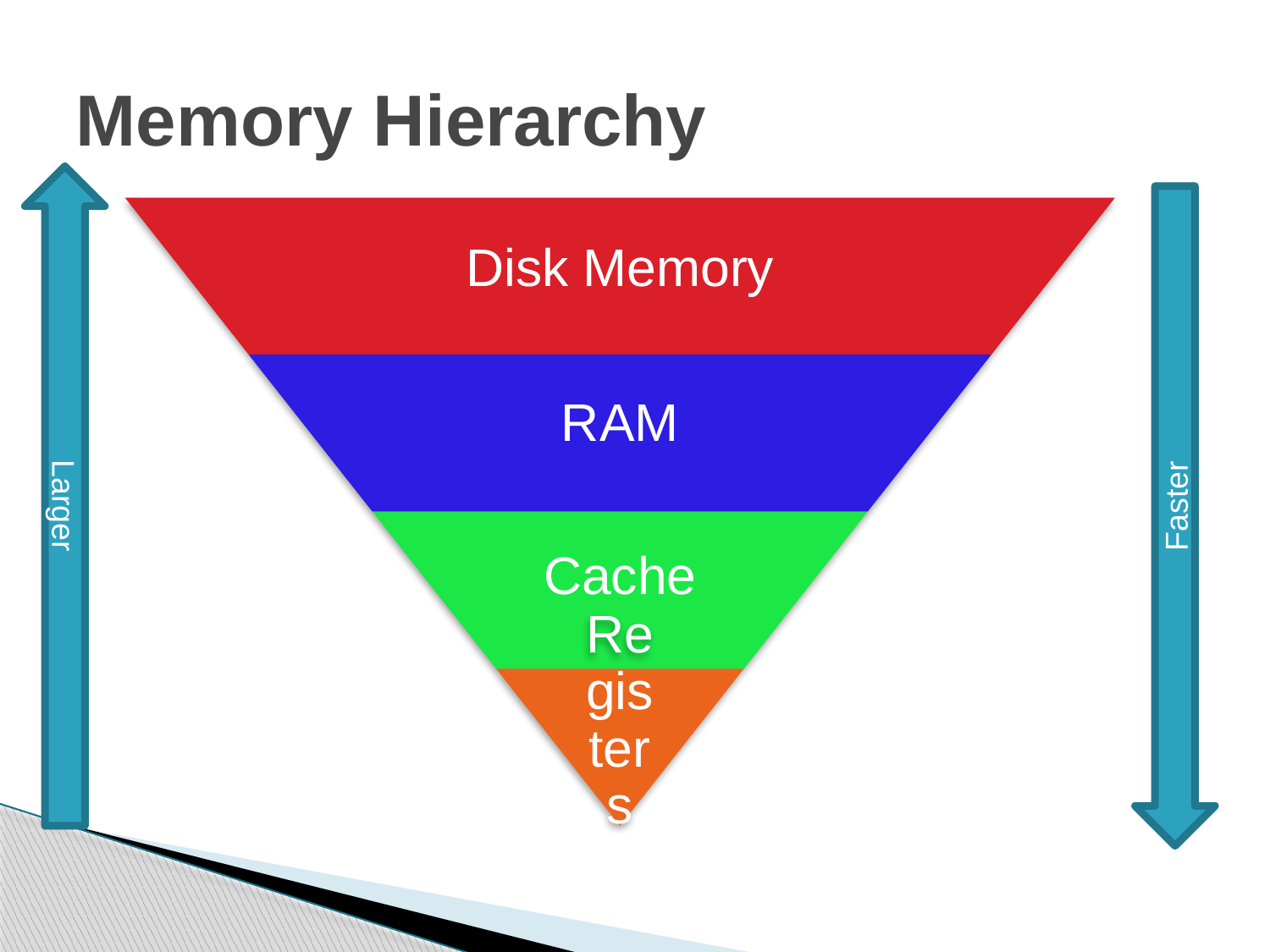

# Memory Hierarchy
Larger
Faster
Disk Memory
RAM
Cache
Registers